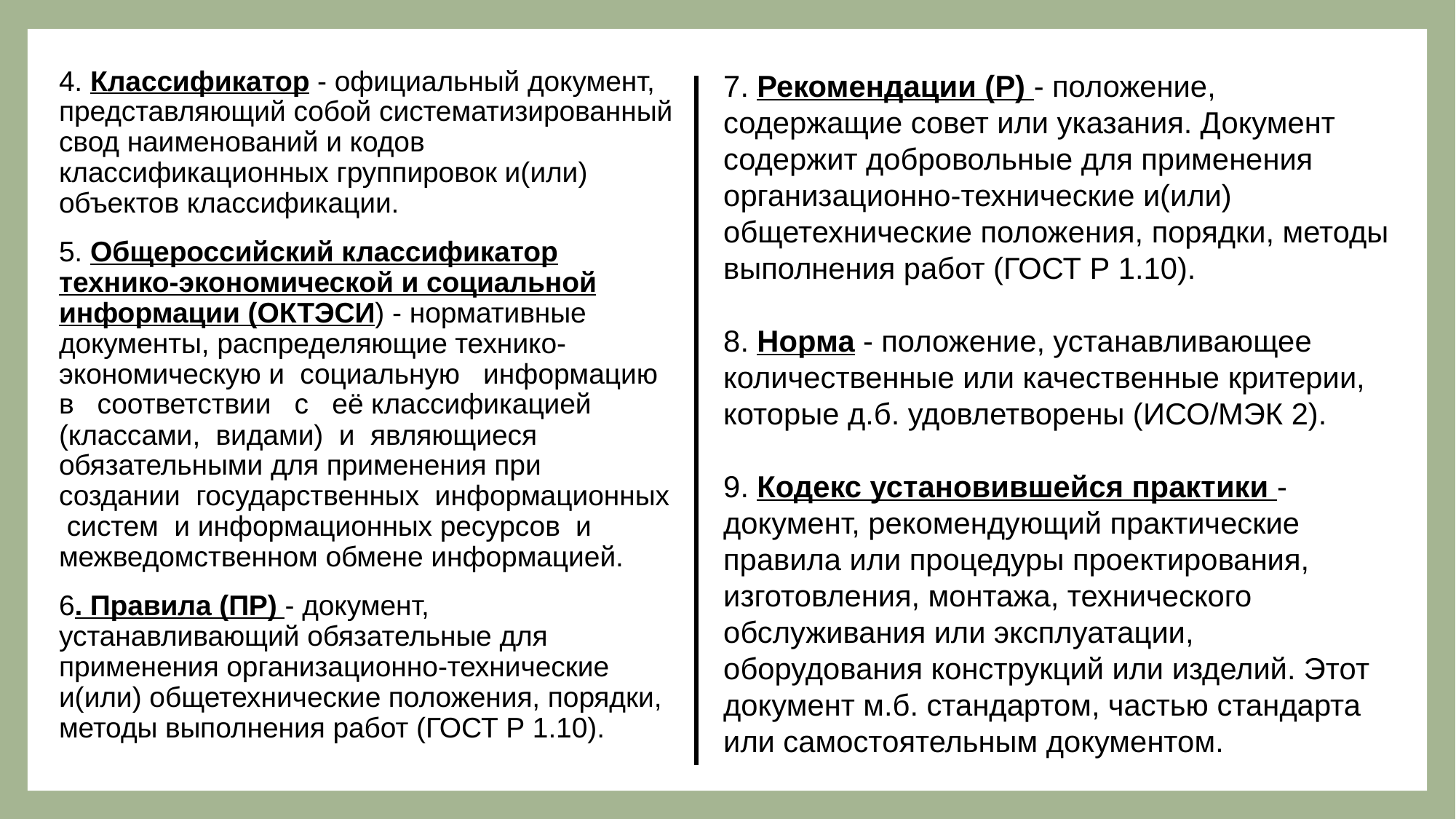

#
4. Классификатор - официальный документ, представляющий собой систематизированный свод наименований и кодов классификационных группировок и(или) объектов классификации.
5. Общероссийский классификатор технико-экономической и социальной информации (ОКТЭСИ) - нормативные документы, распределяющие технико-экономическую и  социальную   информацию   в   соответствии   с   её классификацией (классами,  видами)  и  являющиеся  обязательными для применения при  создании  государственных  информационных  систем  и информационных ресурсов  и межведомственном обмене информацией.
6. Правила (ПР) - документ, устанавливающий обязательные для применения организационно-технические и(или) общетехнические положения, порядки, методы выполнения работ (ГОСТ Р 1.10).

7. Рекомендации (Р) - положение, содержащие совет или указания. Документ содержит добровольные для применения организационно-технические и(или) общетехнические положения, порядки, методы выполнения работ (ГОСТ Р 1.10).
8. Норма - положение, устанавливающее количественные или качественные критерии, которые д.б. удовлетворены (ИСО/МЭК 2).
9. Кодекс установившейся практики - документ, рекомендующий практические правила или процедуры проектирования, изготовления, монтажа, технического обслуживания или эксплуатации, оборудования конструкций или изделий. Этот документ м.б. стандартом, частью стандарта или самостоятельным документом.